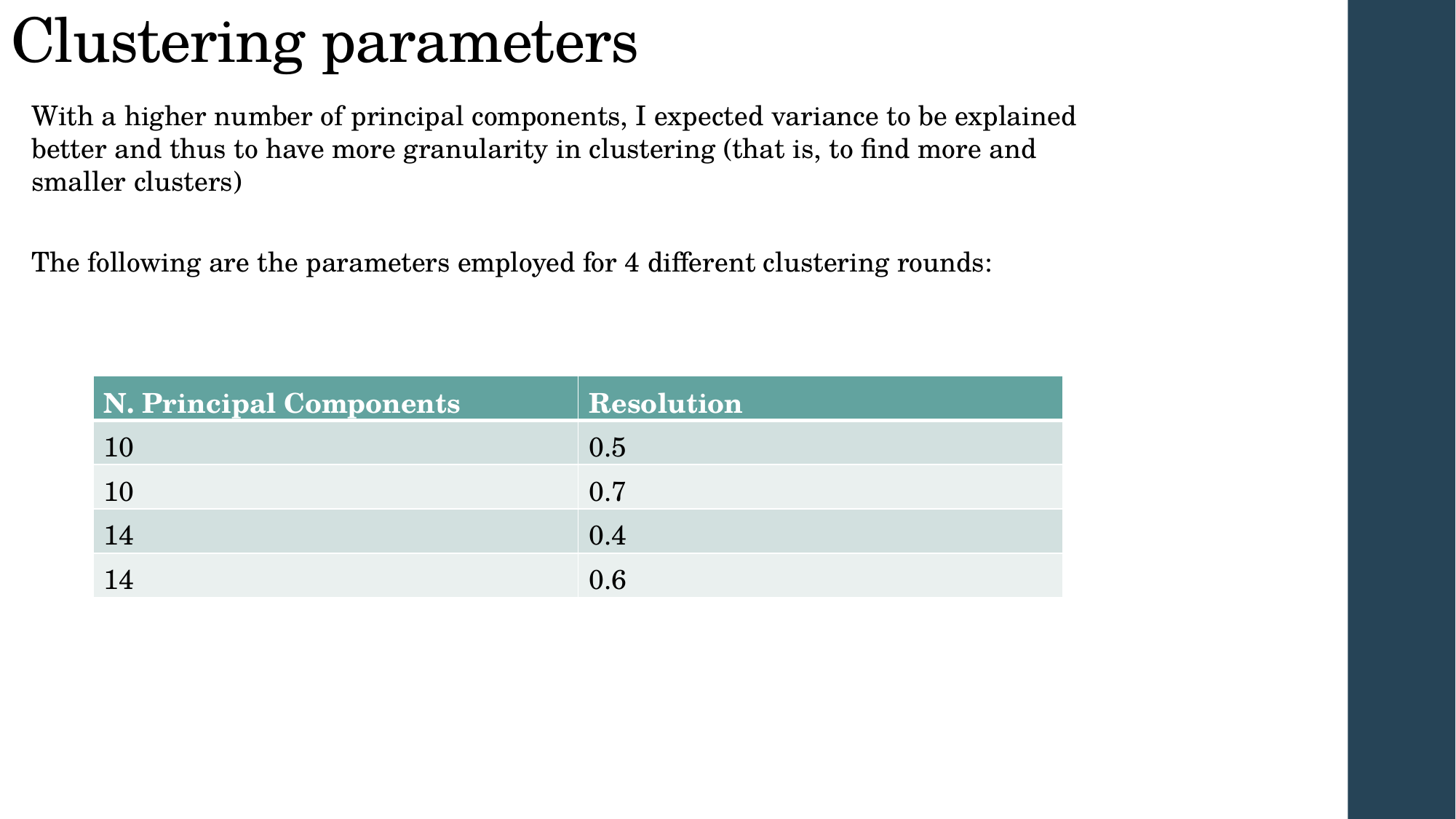

# Clustering parameters
With a higher number of principal components, I expected variance to be explained better and thus to have more granularity in clustering (that is, to find more and smaller clusters)
The following are the parameters employed for 4 different clustering rounds:
| N. Principal Components | Resolution |
| --- | --- |
| 10 | 0.5 |
| 10 | 0.7 |
| 14 | 0.4 |
| 14 | 0.6 |